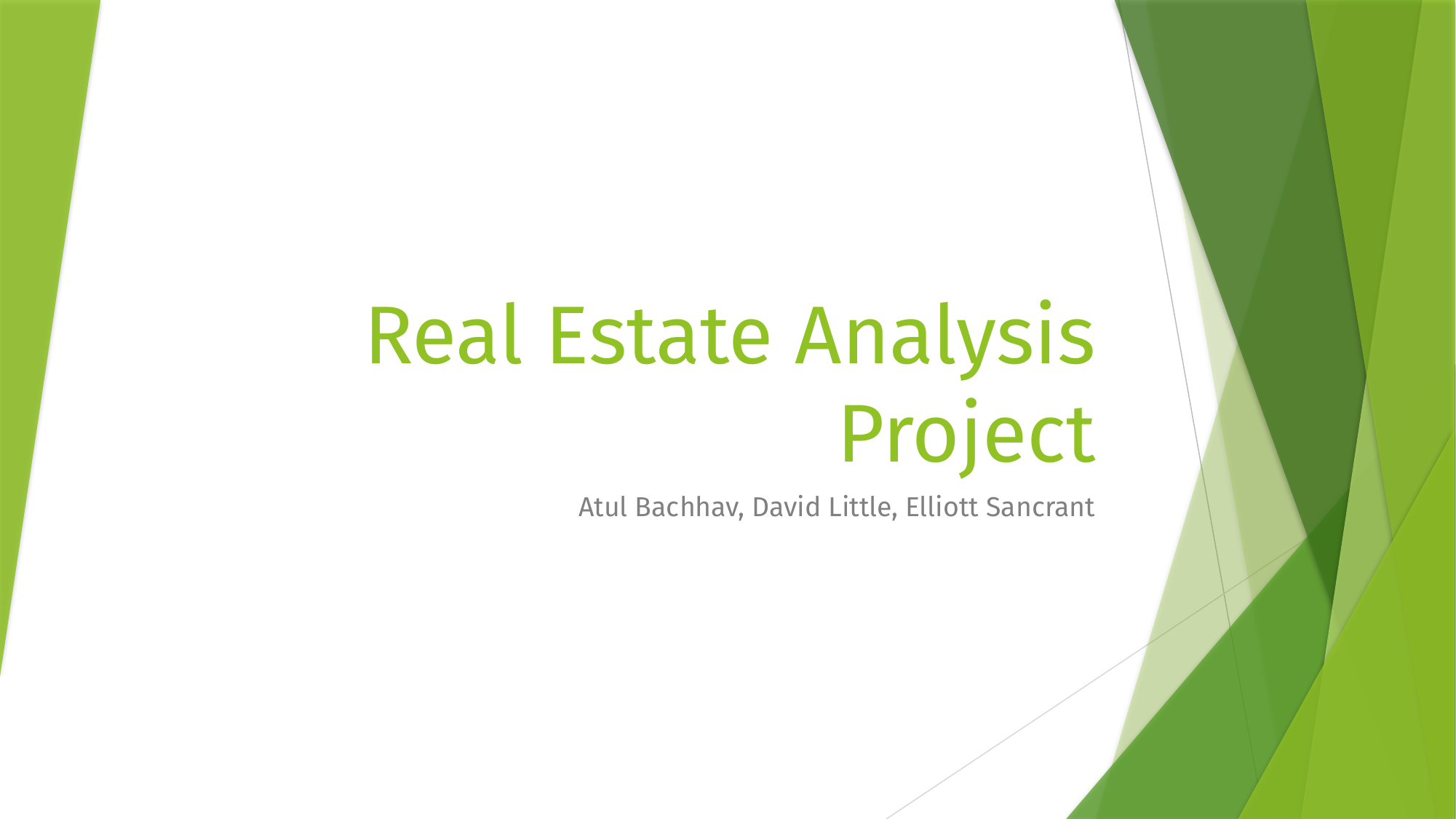

# Real Estate Analysis Project
Atul Bachhav, David Little, Elliott Sancrant